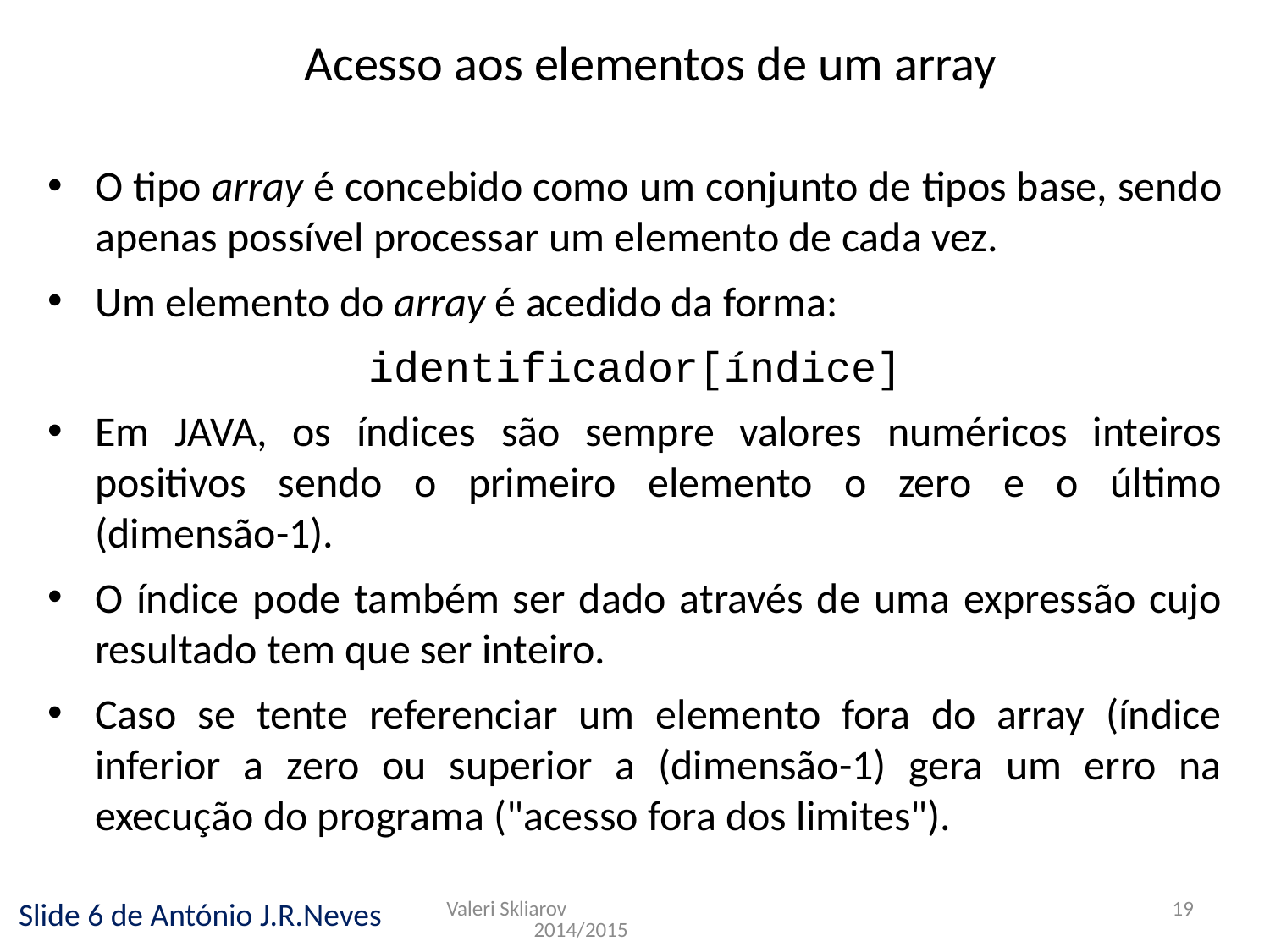

Acesso aos elementos de um array
O tipo array é concebido como um conjunto de tipos base, sendo apenas possível processar um elemento de cada vez.
Um elemento do array é acedido da forma:
identificador[índice]
Em JAVA, os índices são sempre valores numéricos inteiros positivos sendo o primeiro elemento o zero e o último (dimensão-1).
O índice pode também ser dado através de uma expressão cujo resultado tem que ser inteiro.
Caso se tente referenciar um elemento fora do array (índice inferior a zero ou superior a (dimensão-1) gera um erro na execução do programa ("acesso fora dos limites").
Valeri Skliarov                                                                      2014/2015
19
Slide 6 de António J.R.Neves